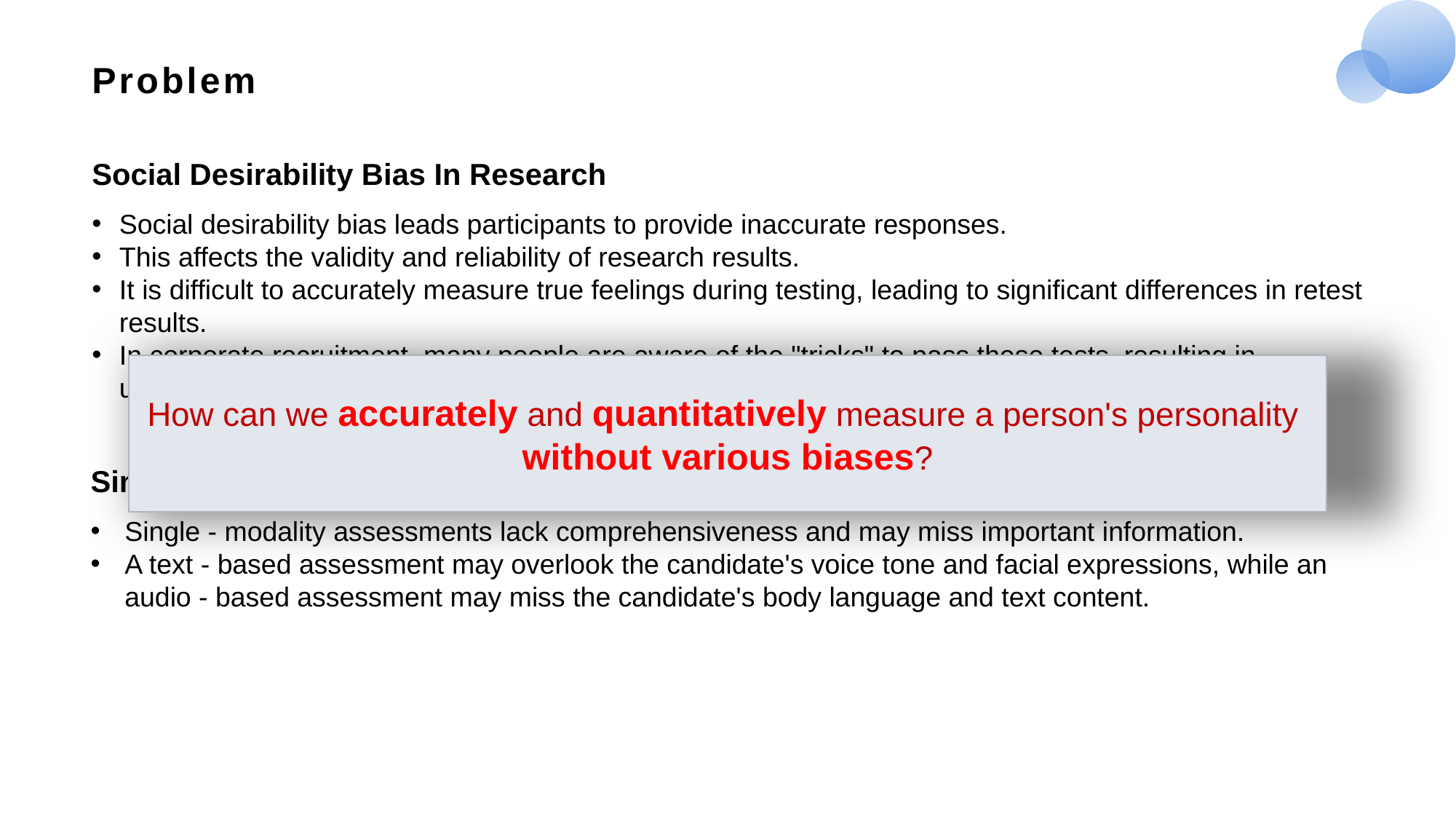

# Problem
Social Desirability Bias In Research
Social desirability bias leads participants to provide inaccurate responses.
This affects the validity and reliability of research results.
It is difficult to accurately measure true feelings during testing, leading to significant differences in retest results.
In corporate recruitment, many people are aware of the "tricks" to pass these tests, resulting in unreliable test outcomes.

How can we accurately and quantitatively measure a person's personality
without various biases?
Single - Modality May Miss Important Information
Single - modality assessments lack comprehensiveness and may miss important information.
A text - based assessment may overlook the candidate's voice tone and facial expressions, while an audio - based assessment may miss the candidate's body language and text content.